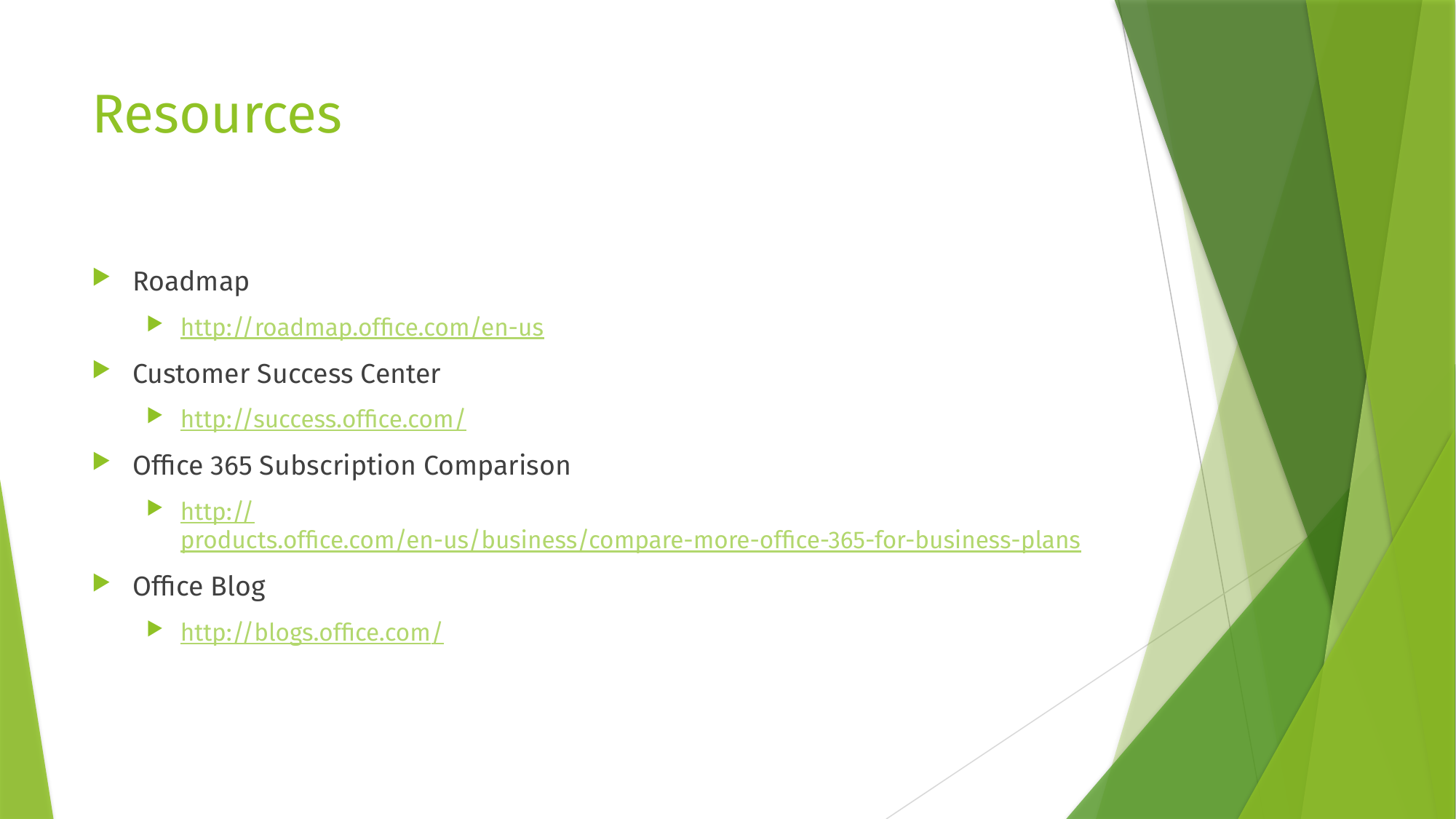

# Resources
Roadmap
http://roadmap.office.com/en-us
Customer Success Center
http://success.office.com/
Office 365 Subscription Comparison
http://products.office.com/en-us/business/compare-more-office-365-for-business-plans
Office Blog
http://blogs.office.com/